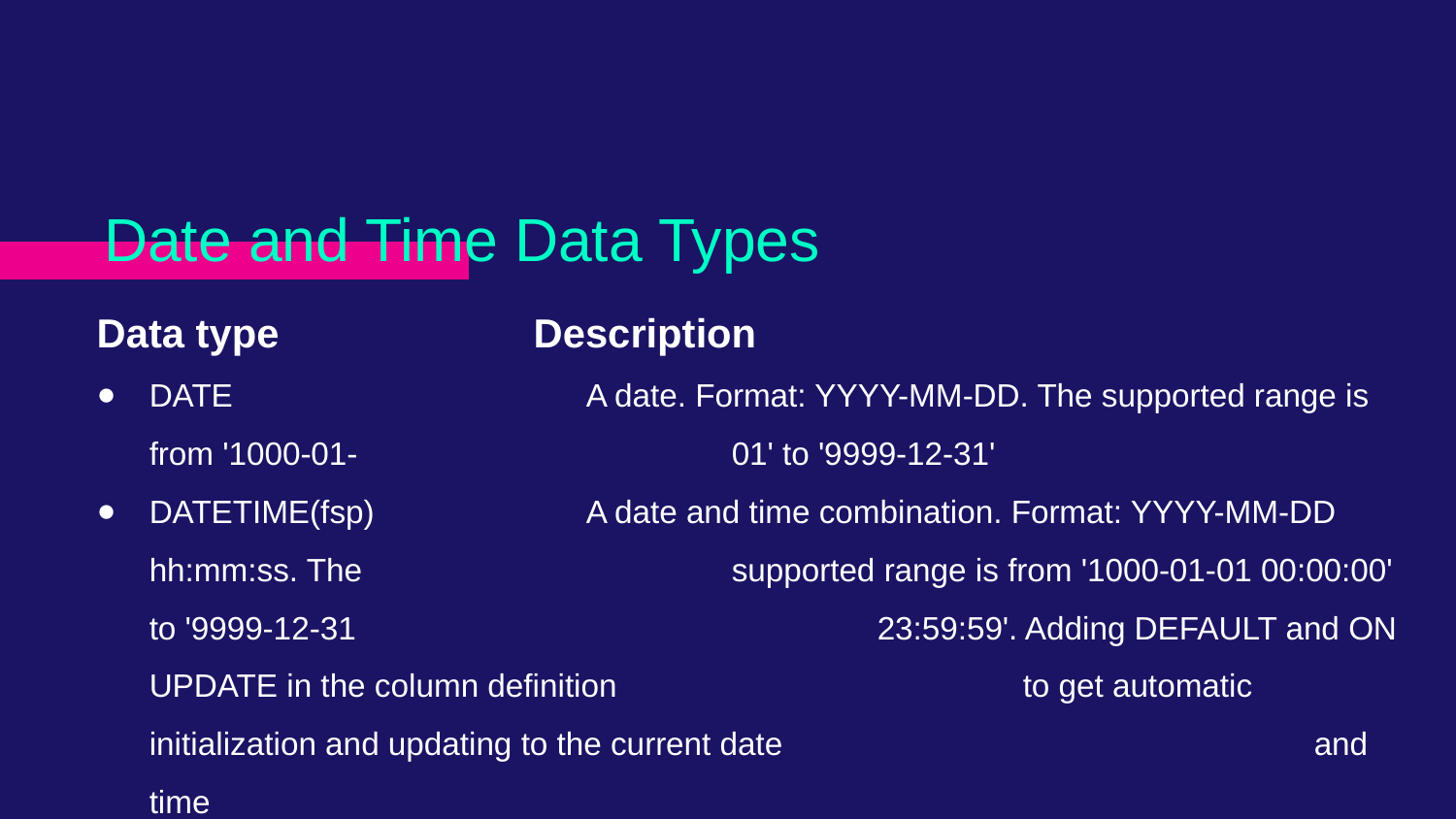

# Date and Time Data Types
Data type		Description
DATE			A date. Format: YYYY-MM-DD. The supported range is from '1000-01-			01' to '9999-12-31'
DATETIME(fsp)		A date and time combination. Format: YYYY-MM-DD hh:mm:ss. The 			supported range is from '1000-01-01 00:00:00' to '9999-12-31 				23:59:59'. Adding DEFAULT and ON UPDATE in the column definition 			to get automatic initialization and updating to the current date 				and time